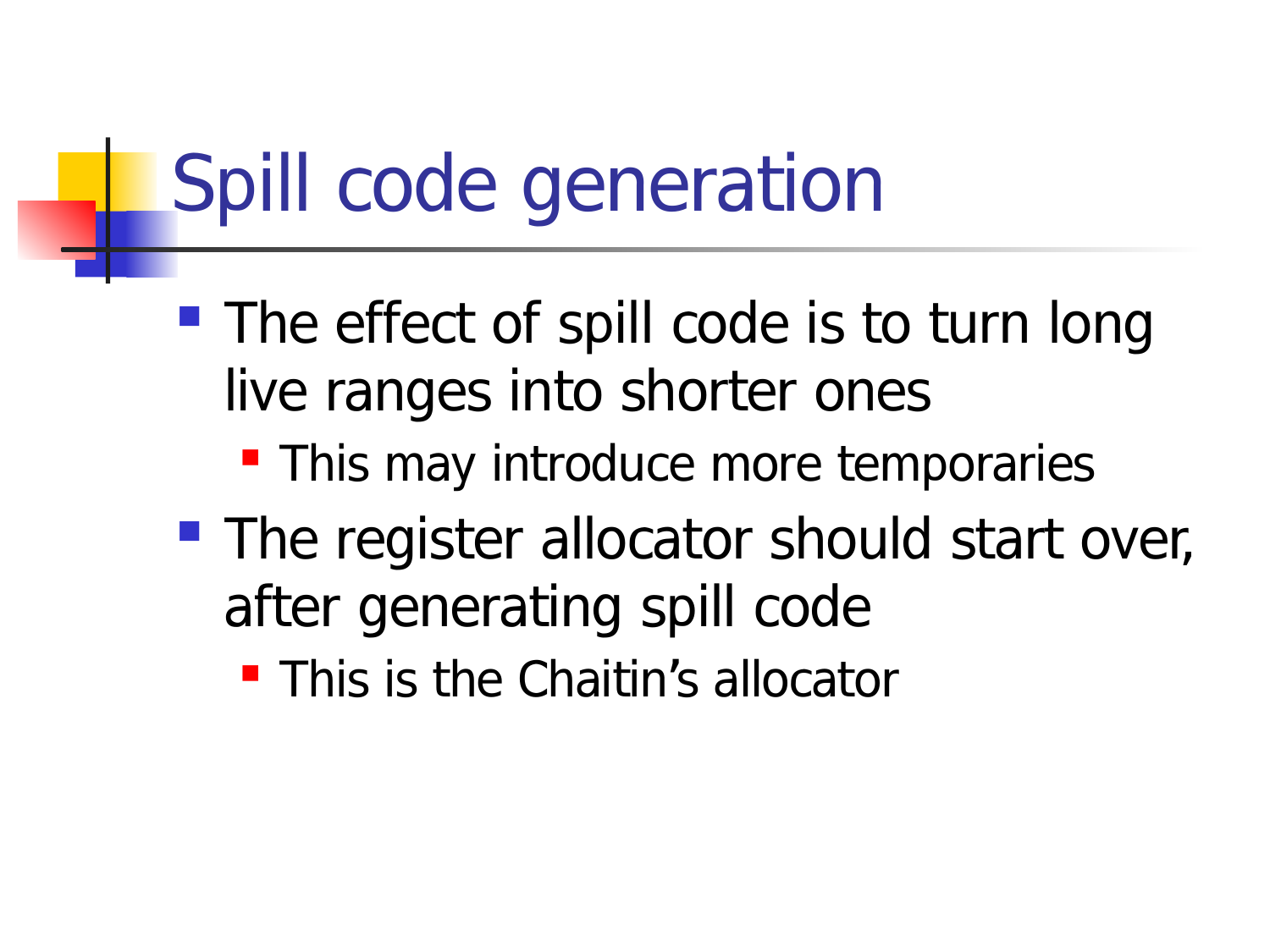

# Spill code generation
The effect of spill code is to turn long live ranges into shorter ones
This may introduce more temporaries
The register allocator should start over, after generating spill code
This is the Chaitin’s allocator